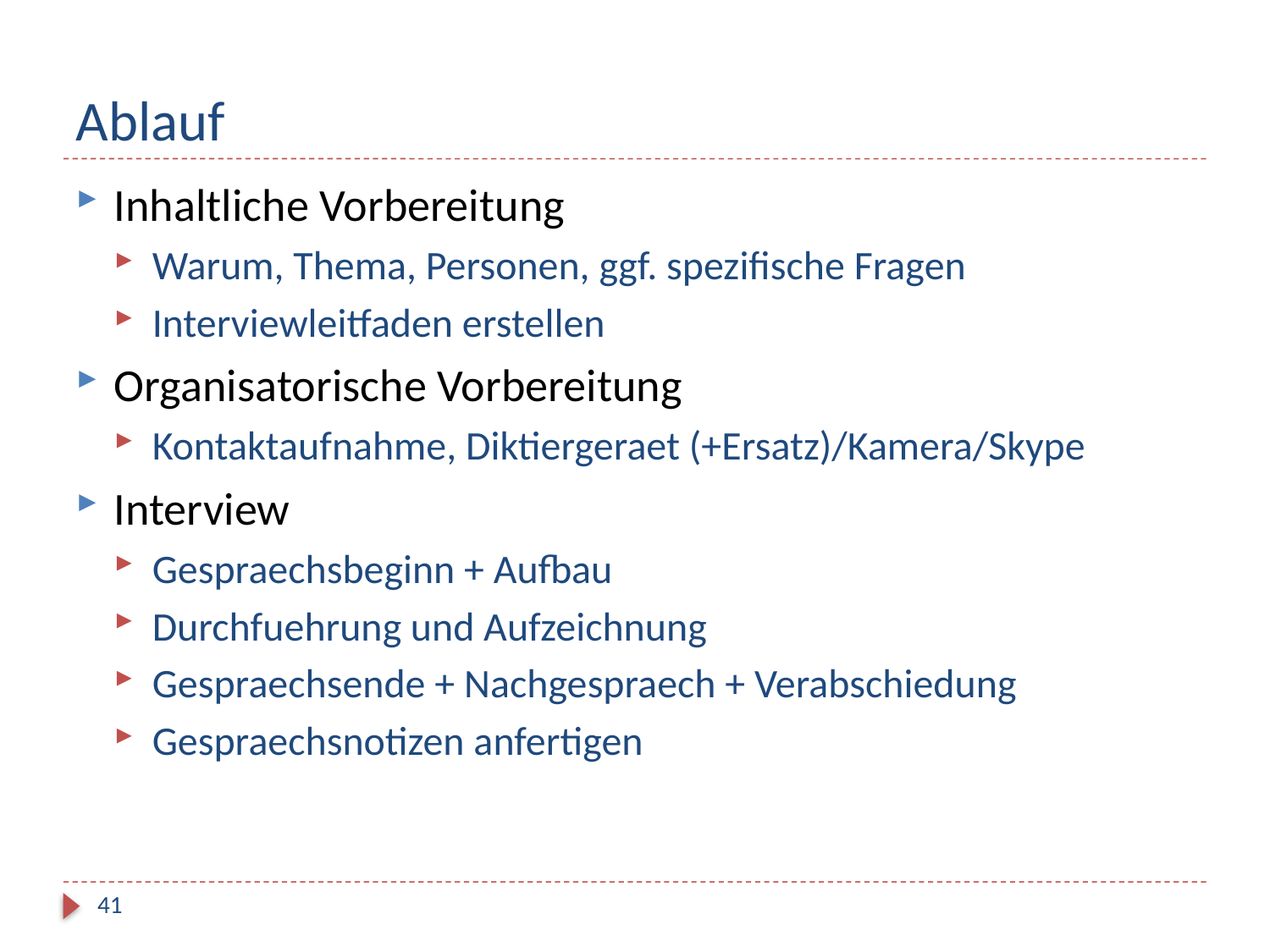

# Ablauf
Inhaltliche Vorbereitung
Warum, Thema, Personen, ggf. spezifische Fragen
Interviewleitfaden erstellen
Organisatorische Vorbereitung
Kontaktaufnahme, Diktiergeraet (+Ersatz)/Kamera/Skype
Interview
Gespraechsbeginn + Aufbau
Durchfuehrung und Aufzeichnung
Gespraechsende + Nachgespraech + Verabschiedung
Gespraechsnotizen anfertigen

41